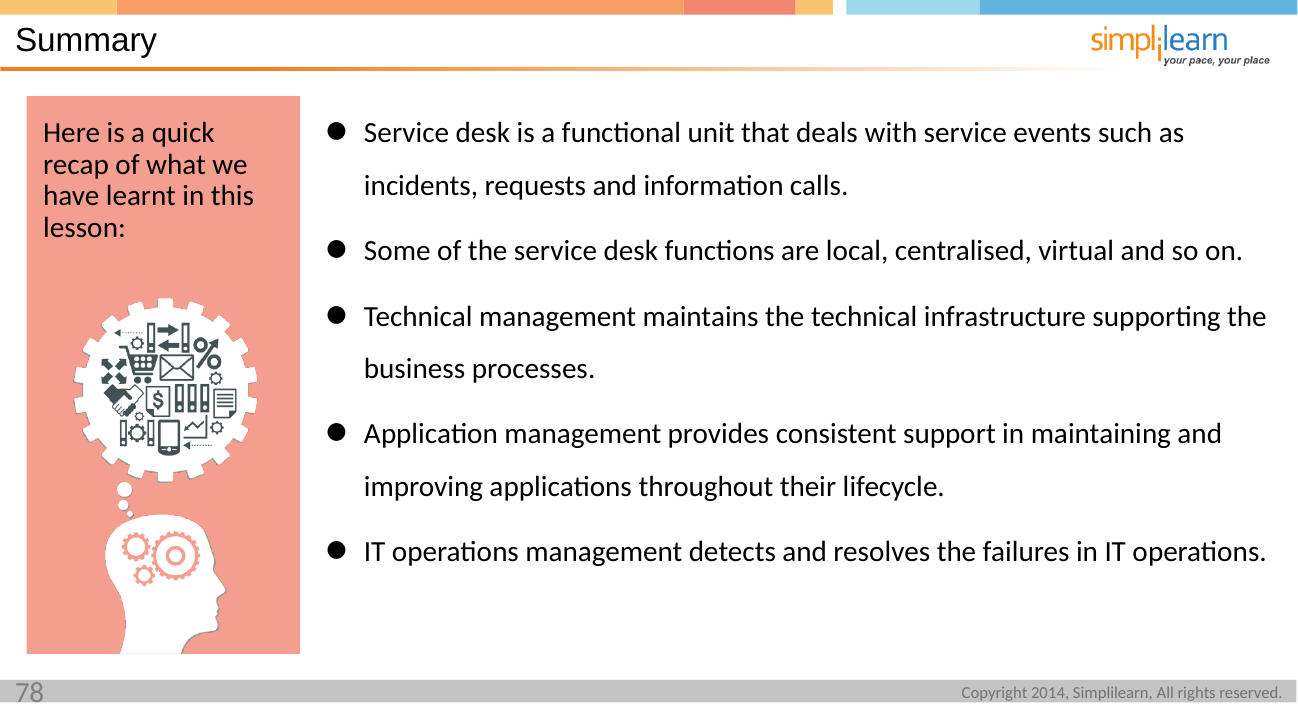

Summary
Service desk is a functional unit that deals with service events such as incidents, requests and information calls.
Some of the service desk functions are local, centralised, virtual and so on.
Technical management maintains the technical infrastructure supporting the business processes.
Application management provides consistent support in maintaining and improving applications throughout their lifecycle.
IT operations management detects and resolves the failures in IT operations.

Here is a quick recap of what we have learnt in this lesson: